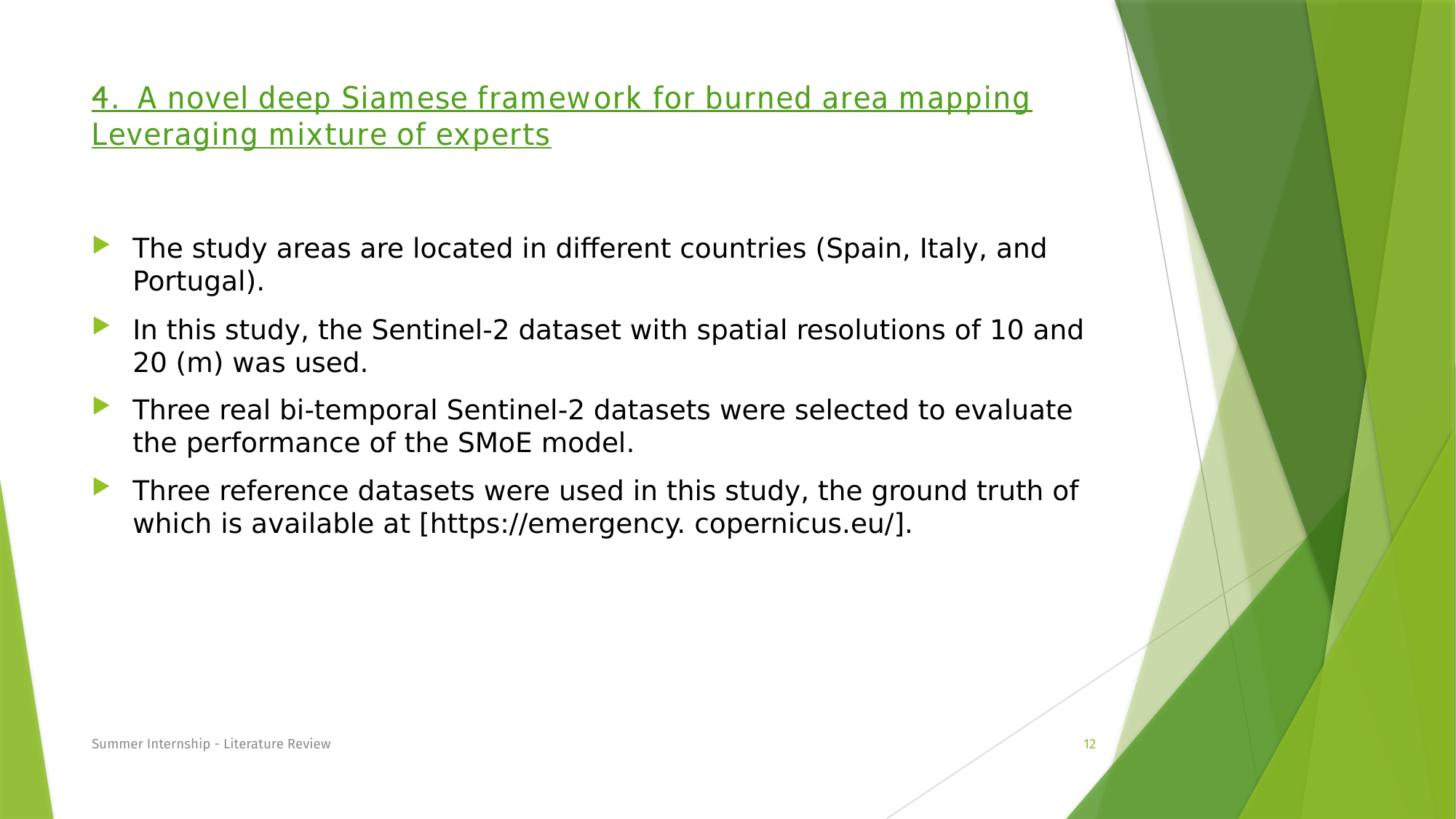

# 4.  A novel deep Siamese framework for burned area mapping Leveraging mixture of experts

The study areas are located in different countries (Spain, Italy, and Portugal).
In this study, the Sentinel-2 dataset with spatial resolutions of 10 and 20 (m) was used.
Three real bi-temporal Sentinel-2 datasets were selected to evaluate the performance of the SMoE model.
Three reference datasets were used in this study, the ground truth of which is available at [https://emergency. copernicus.eu/].

Summer Internship - Literature Review
12